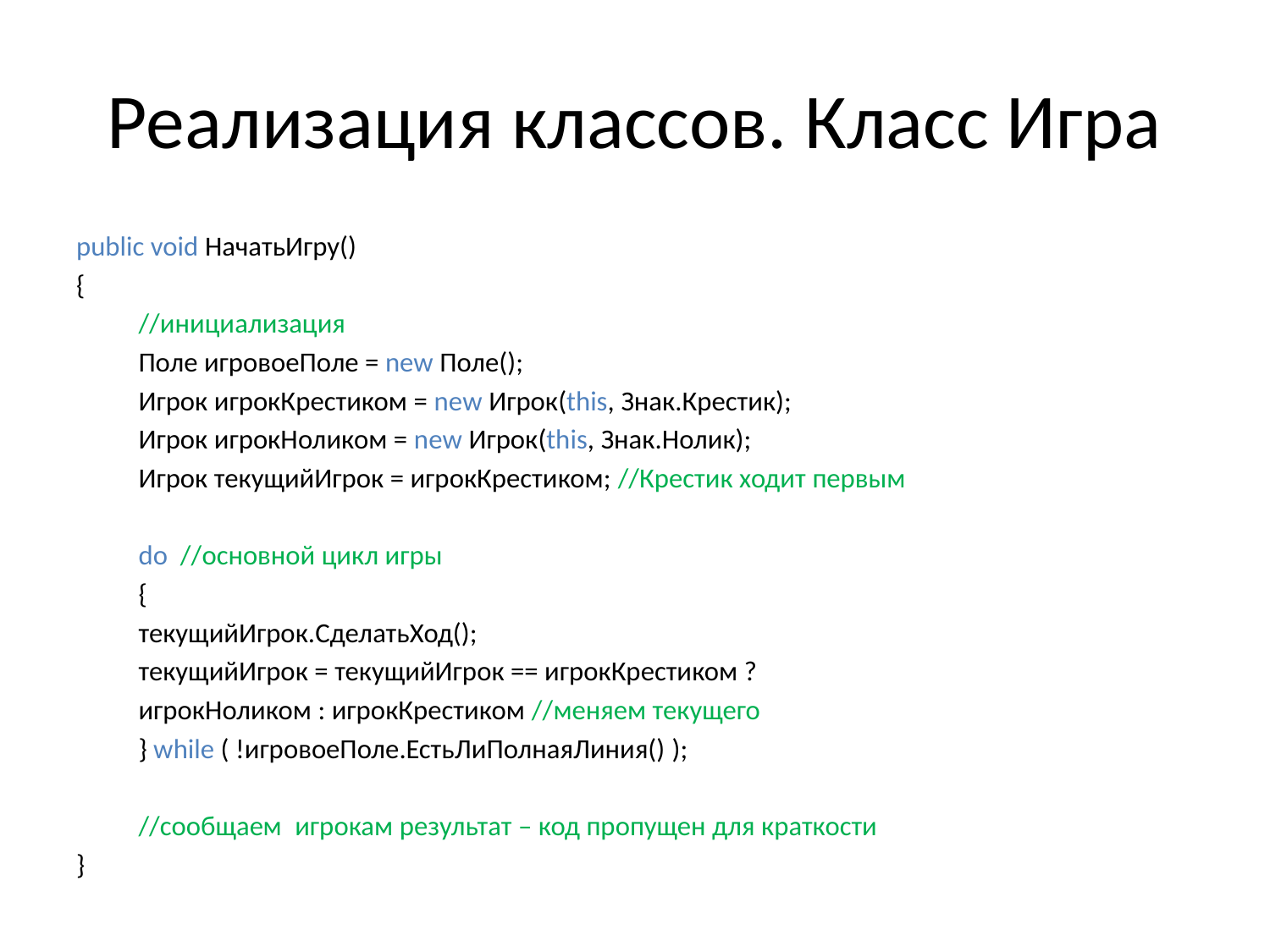

# Реализация классов. Класс Игра
public void НачатьИгру()
{
	//инициализация
	Поле игровоеПоле = new Поле();
	Игрок игрокКрестиком = new Игрок(this, Знак.Крестик);
	Игрок игрокНоликом = new Игрок(this, Знак.Нолик);
	Игрок текущийИгрок = игрокКрестиком; //Крестик ходит первым

	do  //основной цикл игры
	{
		текущийИгрок.СделатьХод();
		текущийИгрок = текущийИгрок == игрокКрестиком ?
			игрокНоликом : игрокКрестиком //меняем текущего
	} while ( !игровоеПоле.ЕстьЛиПолнаяЛиния() );

	//сообщаем  игрокам результат – код пропущен для краткости
}